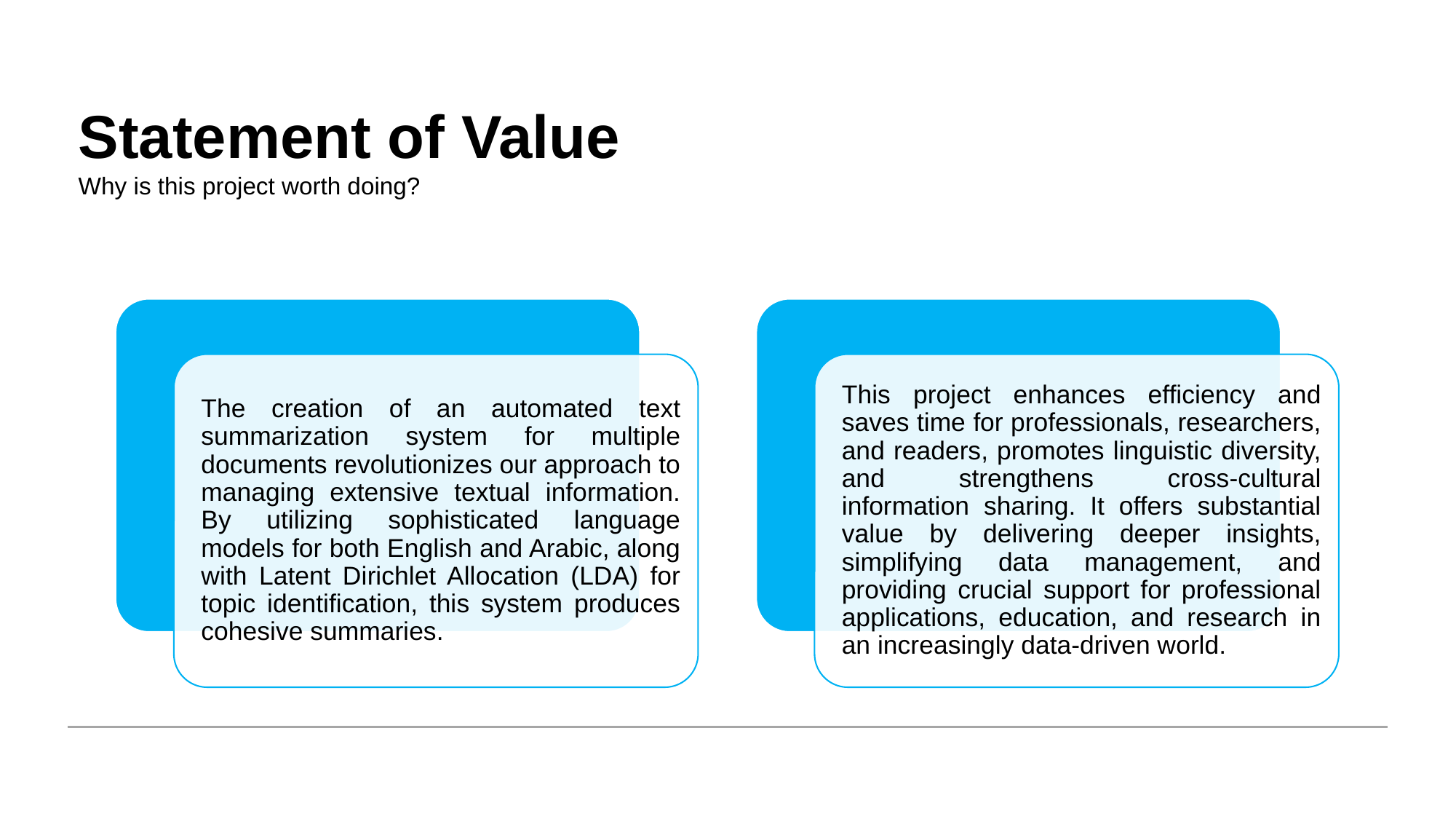

# Statement of Value Why is this project worth doing?
The creation of an automated text summarization system for multiple documents revolutionizes our approach to managing extensive textual information. By utilizing sophisticated language models for both English and Arabic, along with Latent Dirichlet Allocation (LDA) for topic identification, this system produces cohesive summaries.
This project enhances efficiency and saves time for professionals, researchers, and readers, promotes linguistic diversity, and strengthens cross-cultural information sharing. It offers substantial value by delivering deeper insights, simplifying data management, and providing crucial support for professional applications, education, and research in an increasingly data-driven world.